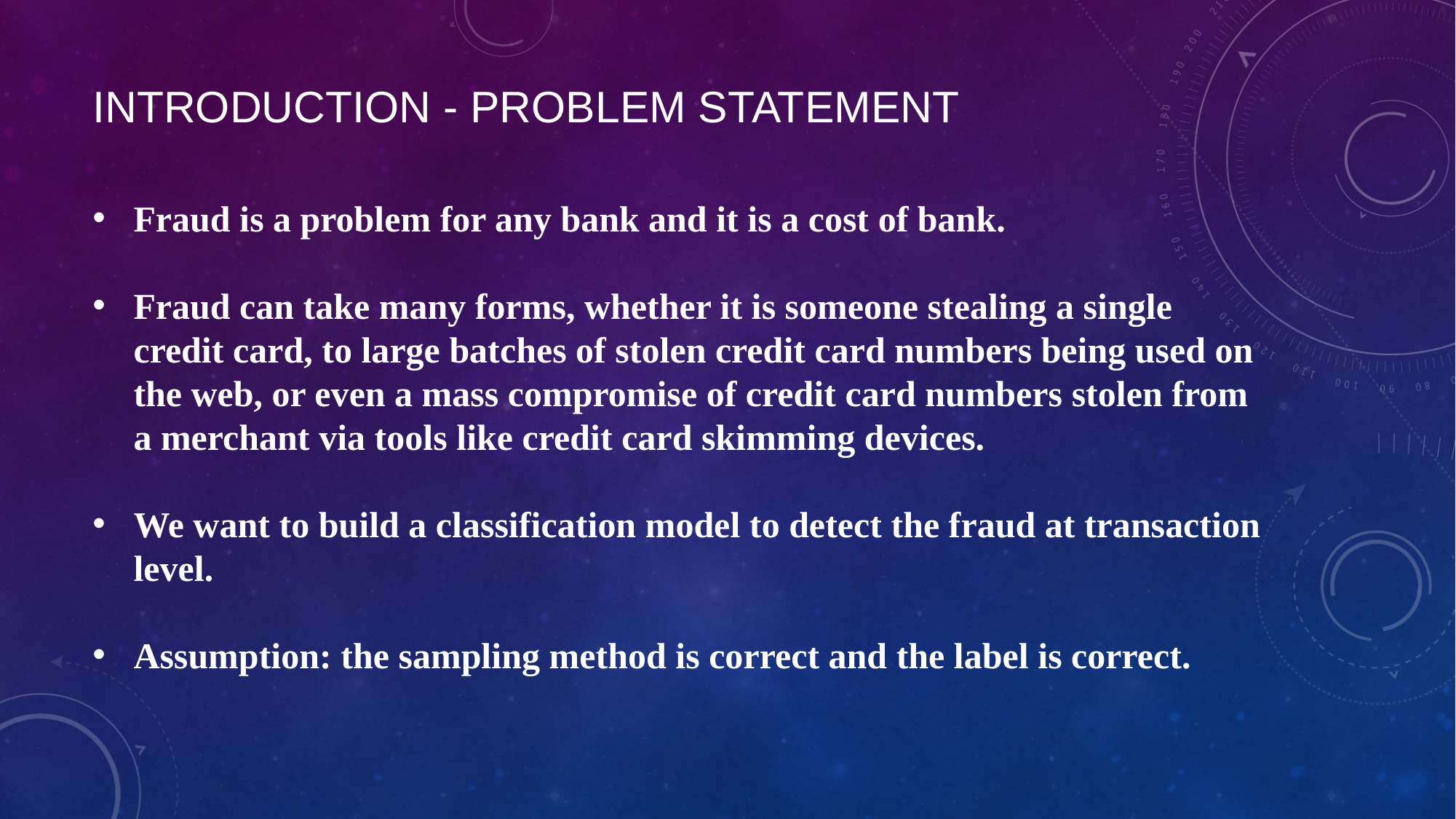

# Introduction - Problem statement
Fraud is a problem for any bank and it is a cost of bank.

Fraud can take many forms, whether it is someone stealing a single credit card, to large batches of stolen credit card numbers being used on the web, or even a mass compromise of credit card numbers stolen from a merchant via tools like credit card skimming devices.

We want to build a classification model to detect the fraud at transaction level.

Assumption: the sampling method is correct and the label is correct.